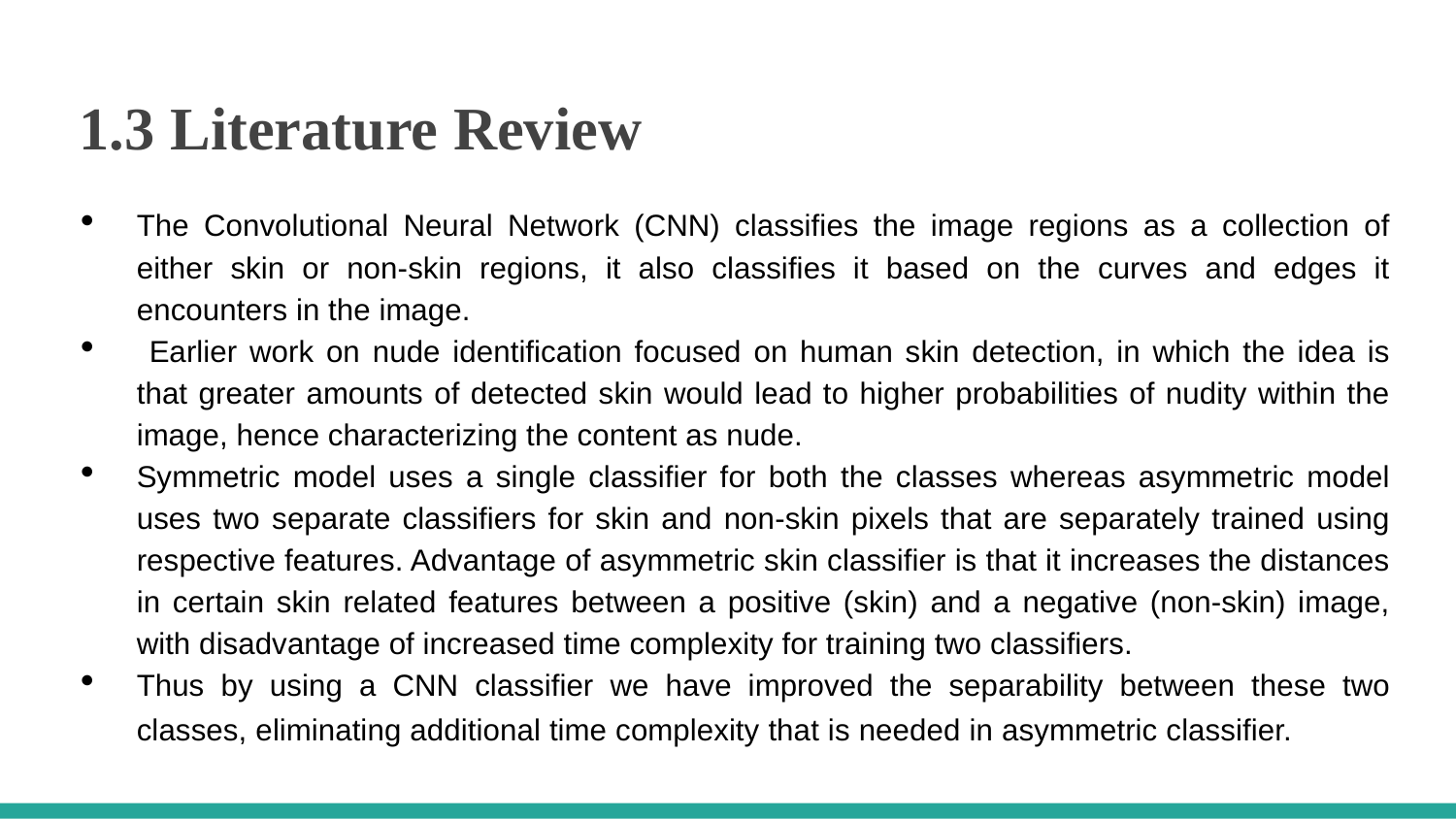

1.3 Literature Review
The Convolutional Neural Network (CNN) classifies the image regions as a collection of either skin or non-skin regions, it also classifies it based on the curves and edges it encounters in the image.
 Earlier work on nude identification focused on human skin detection, in which the idea is that greater amounts of detected skin would lead to higher probabilities of nudity within the image, hence characterizing the content as nude.
Symmetric model uses a single classifier for both the classes whereas asymmetric model uses two separate classifiers for skin and non-skin pixels that are separately trained using respective features. Advantage of asymmetric skin classifier is that it increases the distances in certain skin related features between a positive (skin) and a negative (non-skin) image, with disadvantage of increased time complexity for training two classifiers.
Thus by using a CNN classifier we have improved the separability between these two classes, eliminating additional time complexity that is needed in asymmetric classifier.